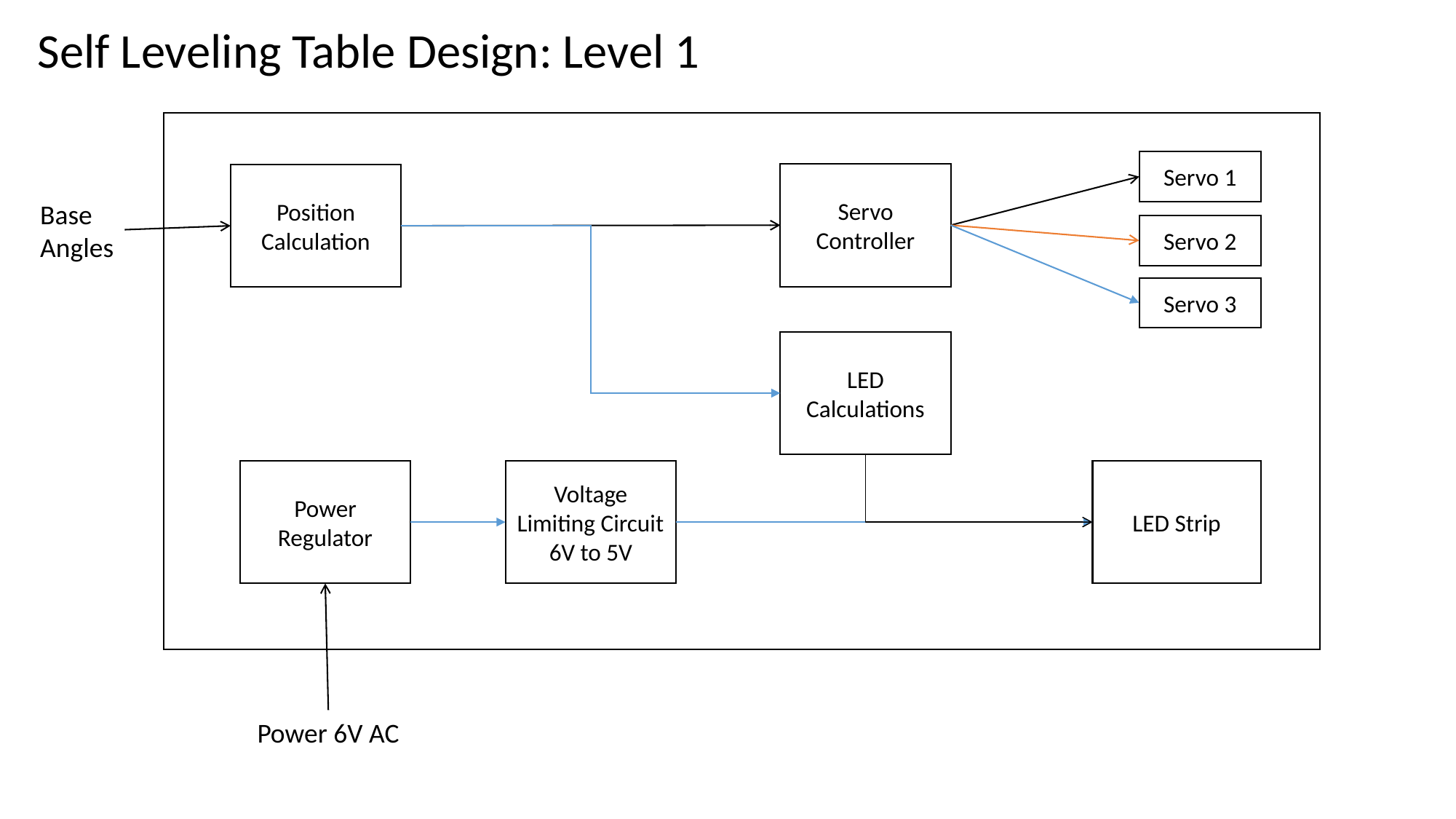

Self Leveling Table Design: Level 1

Servo 1
Servo Controller
Position Calculation
Base
Angles
Servo 2
Servo 3
LED Calculations
Voltage Limiting Circuit
6V to 5V
Power
Regulator
LED Strip
Power 6V AC